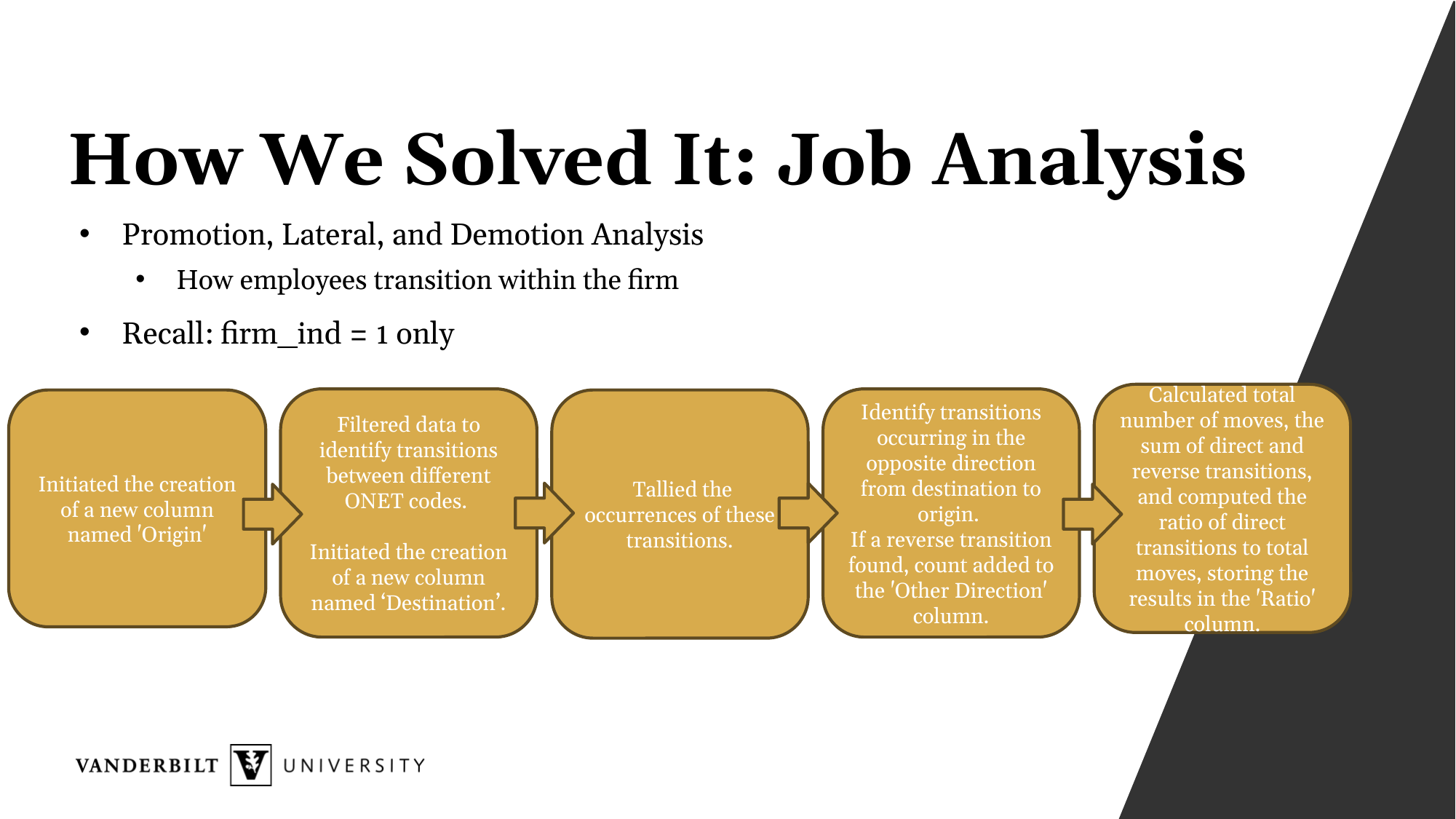

# How We Solved It: Job Analysis
Promotion, Lateral, and Demotion Analysis
How employees transition within the firm
Recall: firm_ind = 1 only

Calculated total number of moves, the sum of direct and reverse transitions, and computed the ratio of direct transitions to total moves, storing the results in the 'Ratio' column.
Identify transitions occurring in the opposite direction from destination to origin.
If a reverse transition found, count added to the 'Other Direction' column.
Filtered data to identify transitions between different ONET codes.

Initiated the creation of a new column named ‘Destination’.
Initiated the creation of a new column named 'Origin'
 Tallied the occurrences of these transitions.